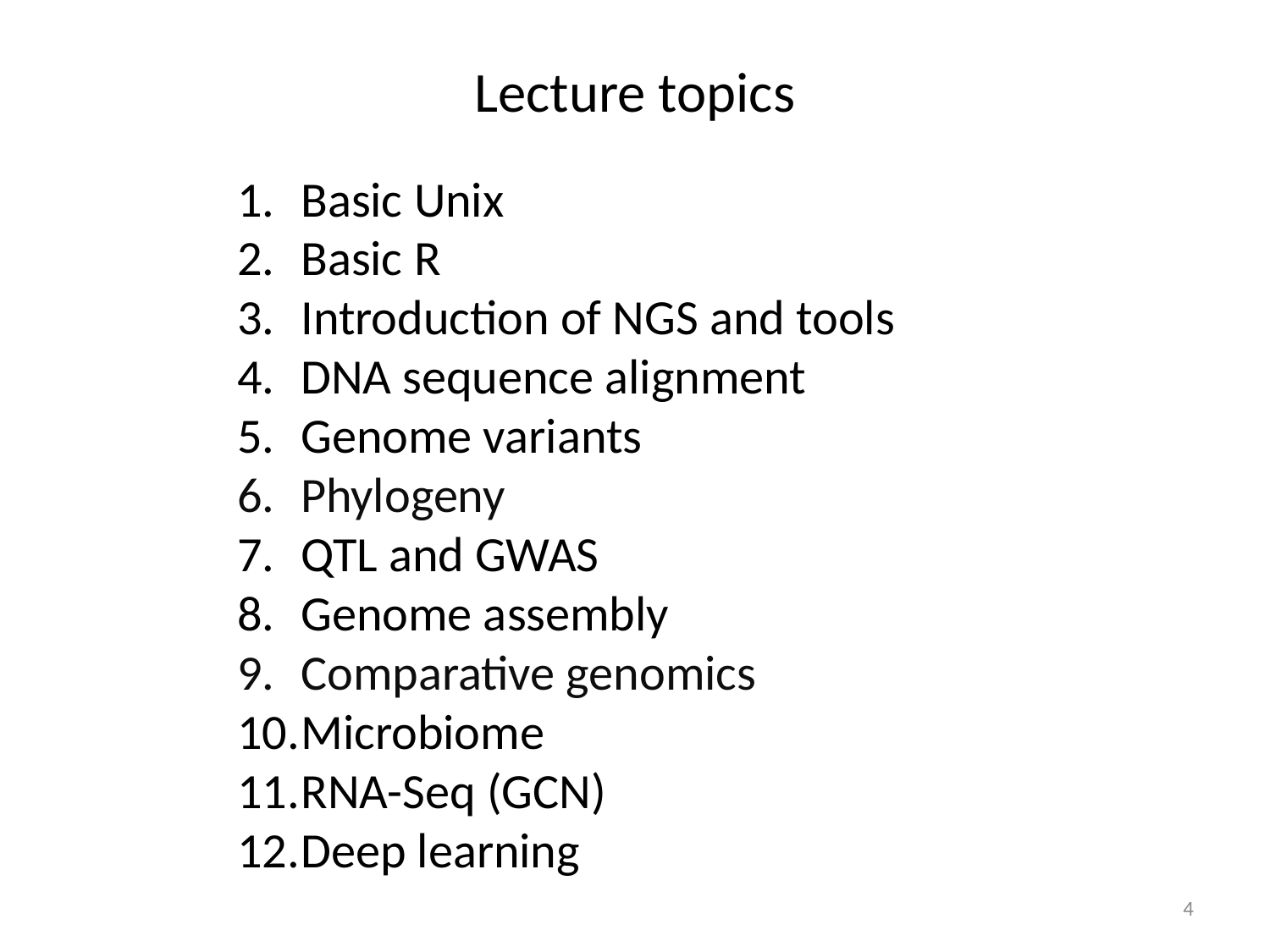

# Lecture topics
Basic Unix
Basic R
Introduction of NGS and tools
DNA sequence alignment
Genome variants
Phylogeny
QTL and GWAS
Genome assembly
Comparative genomics
Microbiome
RNA-Seq (GCN)
Deep learning
4